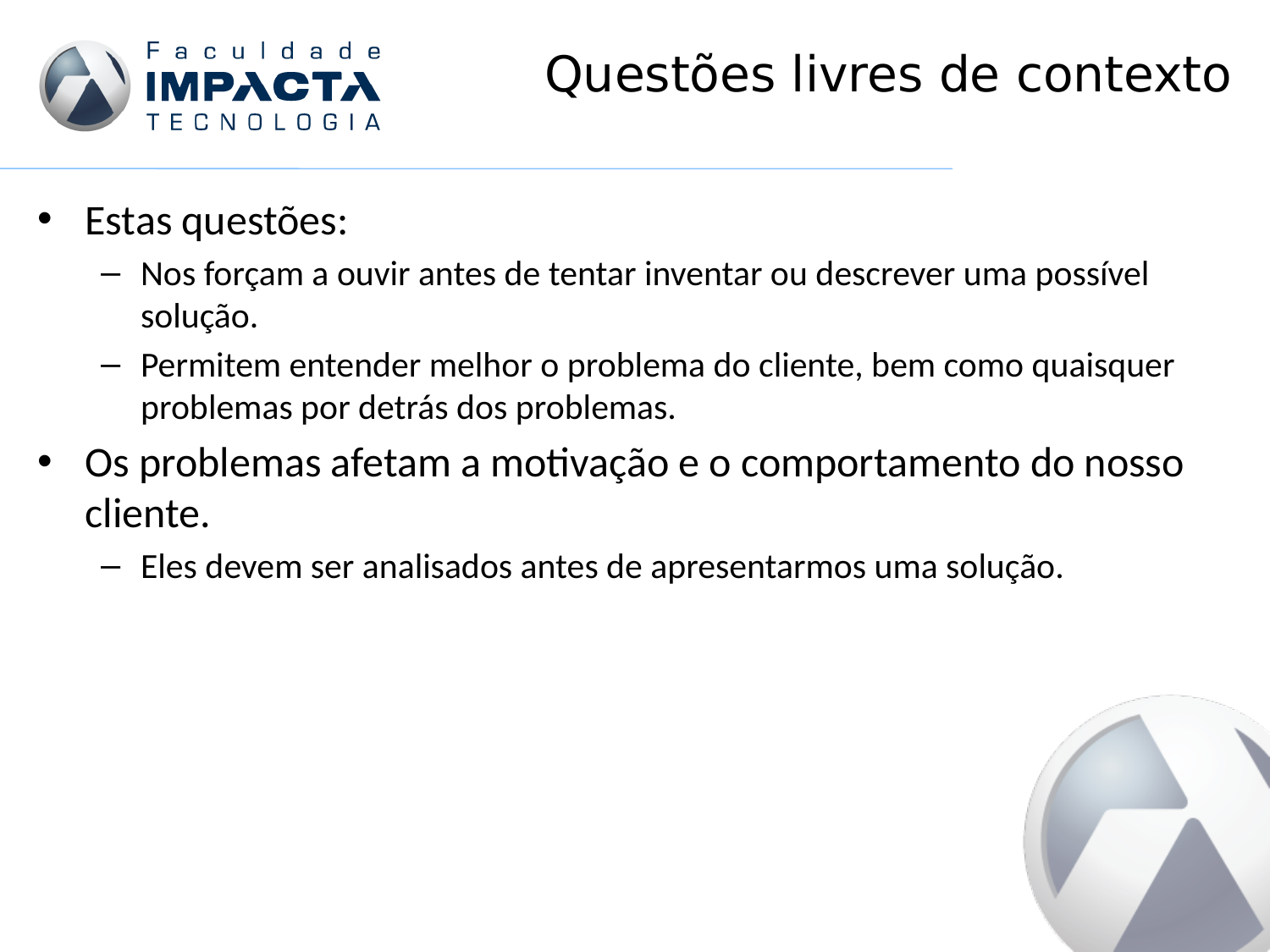

# Questões livres de contexto
Estas questões:
Nos forçam a ouvir antes de tentar inventar ou descrever uma possível solução.
Permitem entender melhor o problema do cliente, bem como quaisquer problemas por detrás dos problemas.
Os problemas afetam a motivação e o comportamento do nosso cliente.
Eles devem ser analisados antes de apresentarmos uma solução.